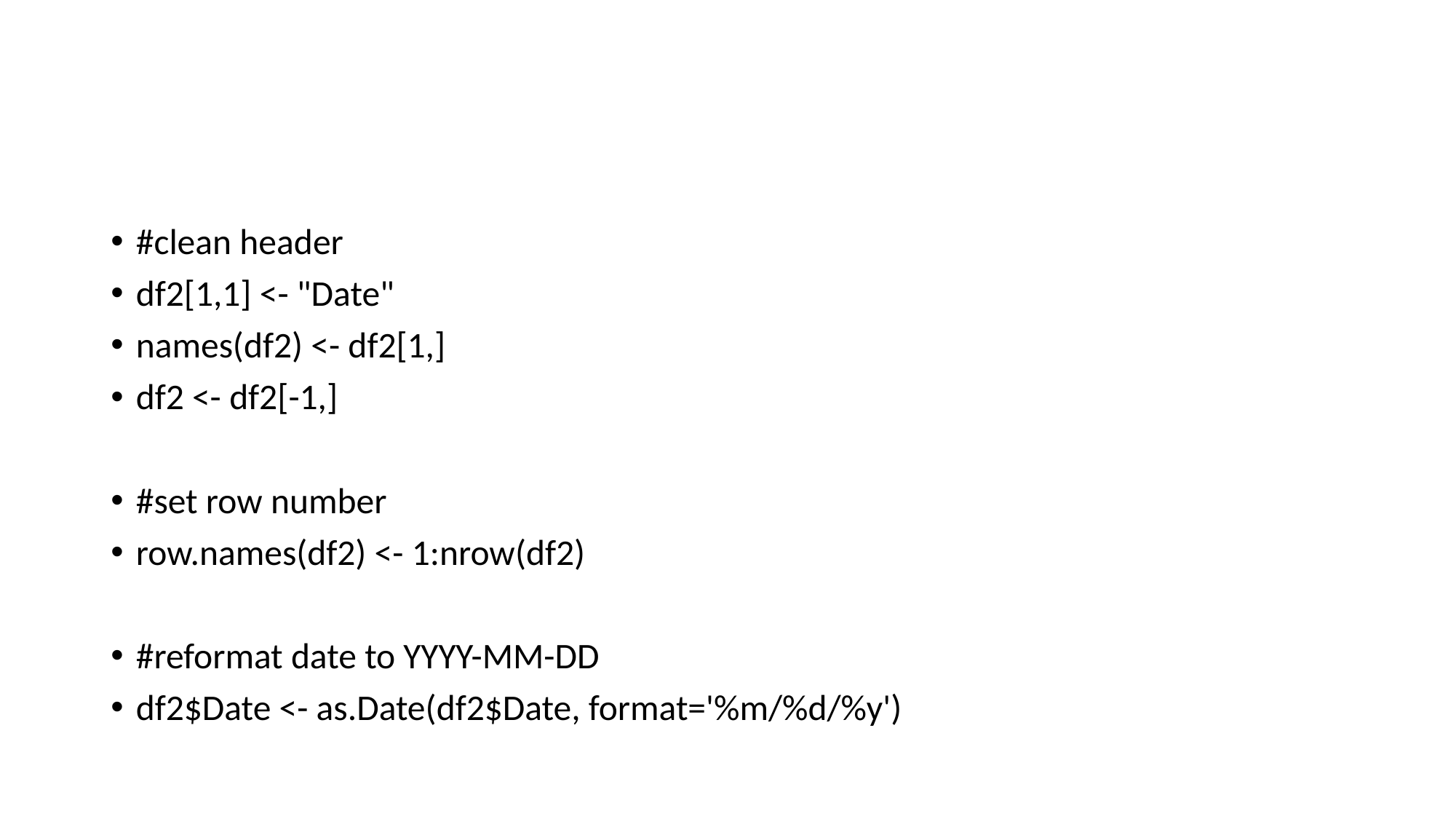

#
#clean header
df2[1,1] <- "Date"
names(df2) <- df2[1,]
df2 <- df2[-1,]

#set row number
row.names(df2) <- 1:nrow(df2)

#reformat date to YYYY-MM-DD
df2$Date <- as.Date(df2$Date, format='%m/%d/%y')